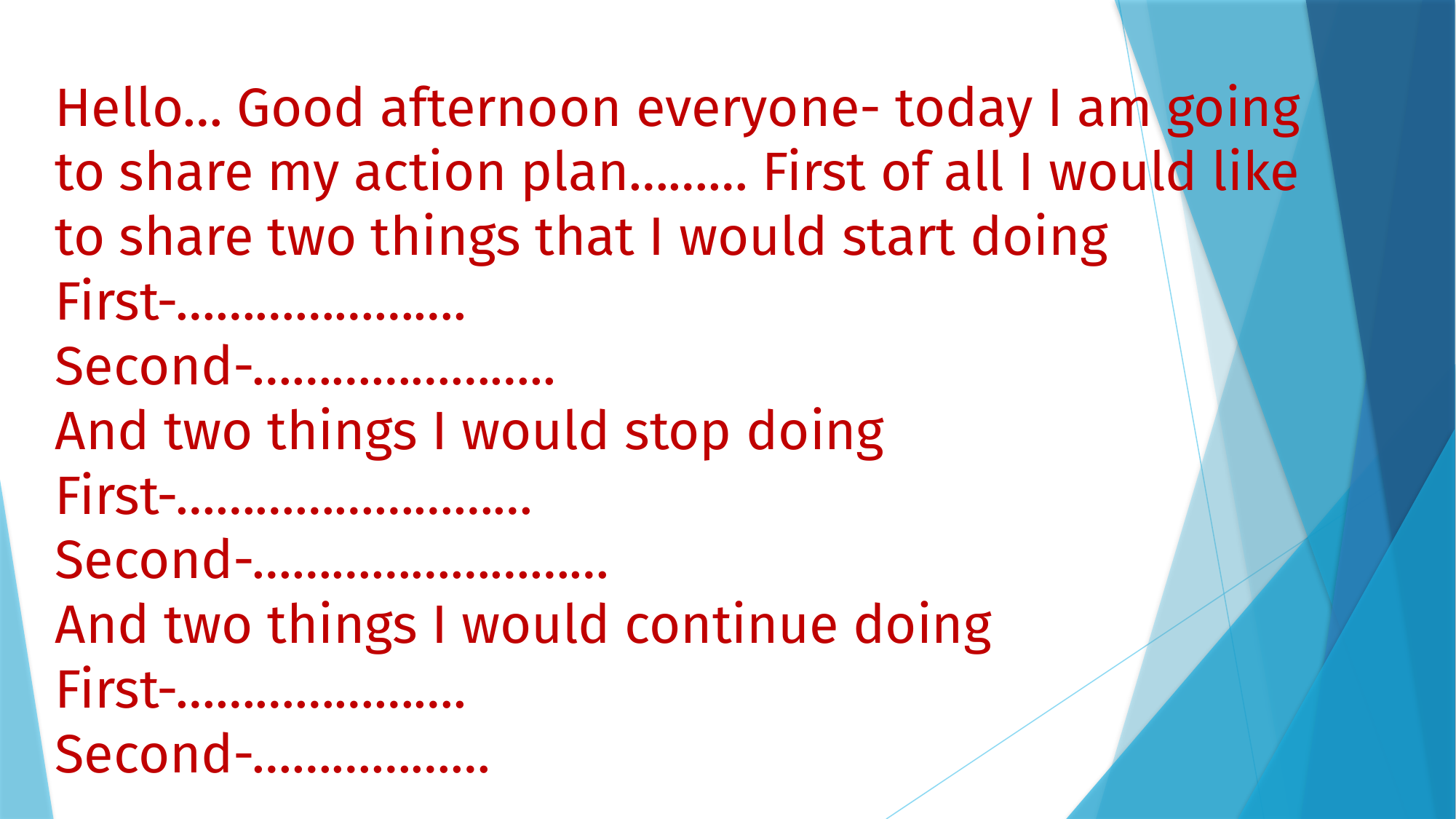

# Hello… Good afternoon everyone- today I am going to share my action plan……… First of all I would like to share two things that I would start doing First-…………………. Second-………………….. And two things I would stop doing First-……………………… Second-……………………… And two things I would continue doing First-…………………. Second-………………